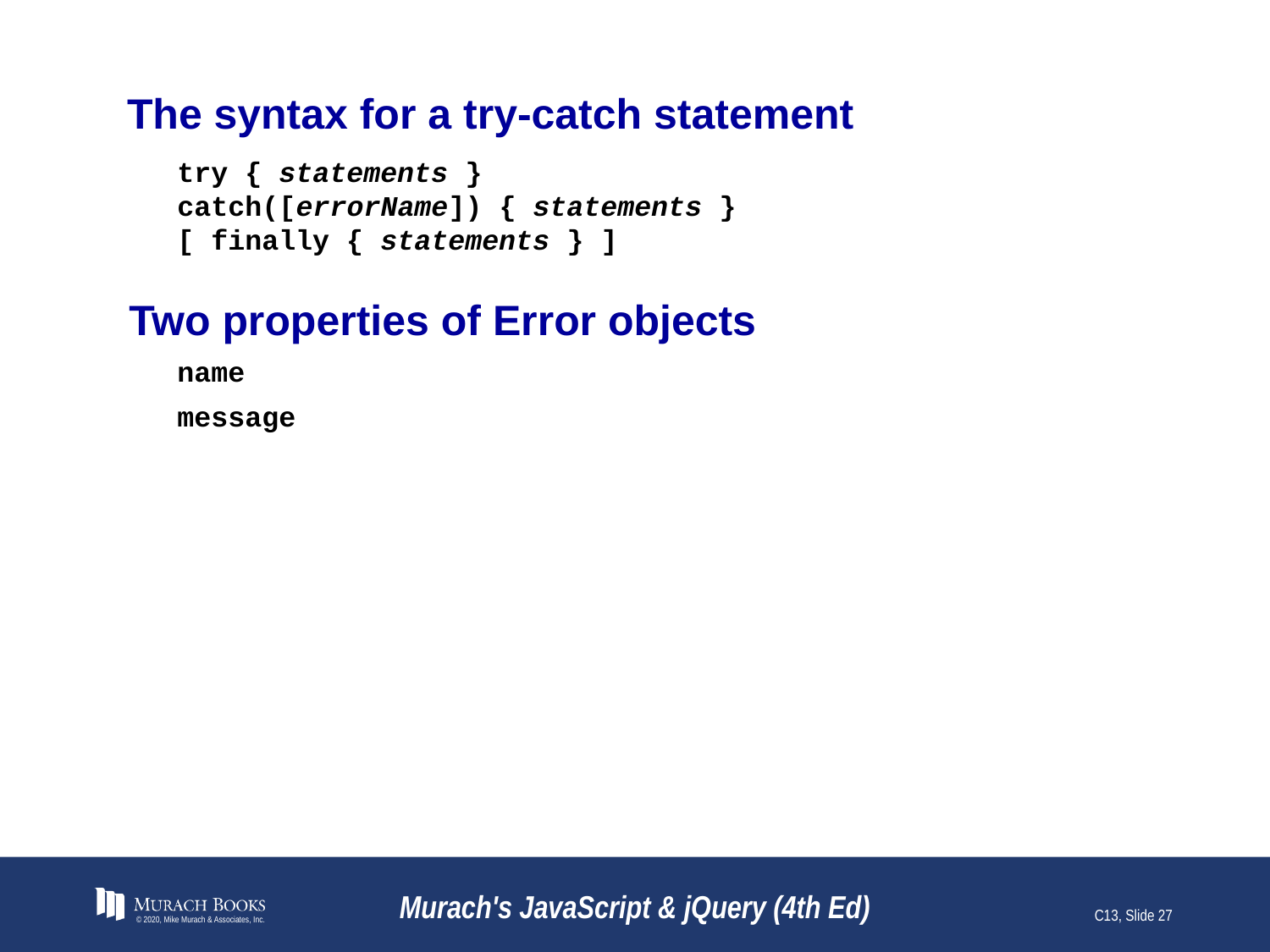

# The syntax for a try-catch statement
try { statements }
catch([errorName]) { statements }
[ finally { statements } ]
Two properties of Error objects
name
message

© 2020, Mike Murach & Associates, Inc.
Murach's JavaScript & jQuery (4th Ed)

C13, Slide 27